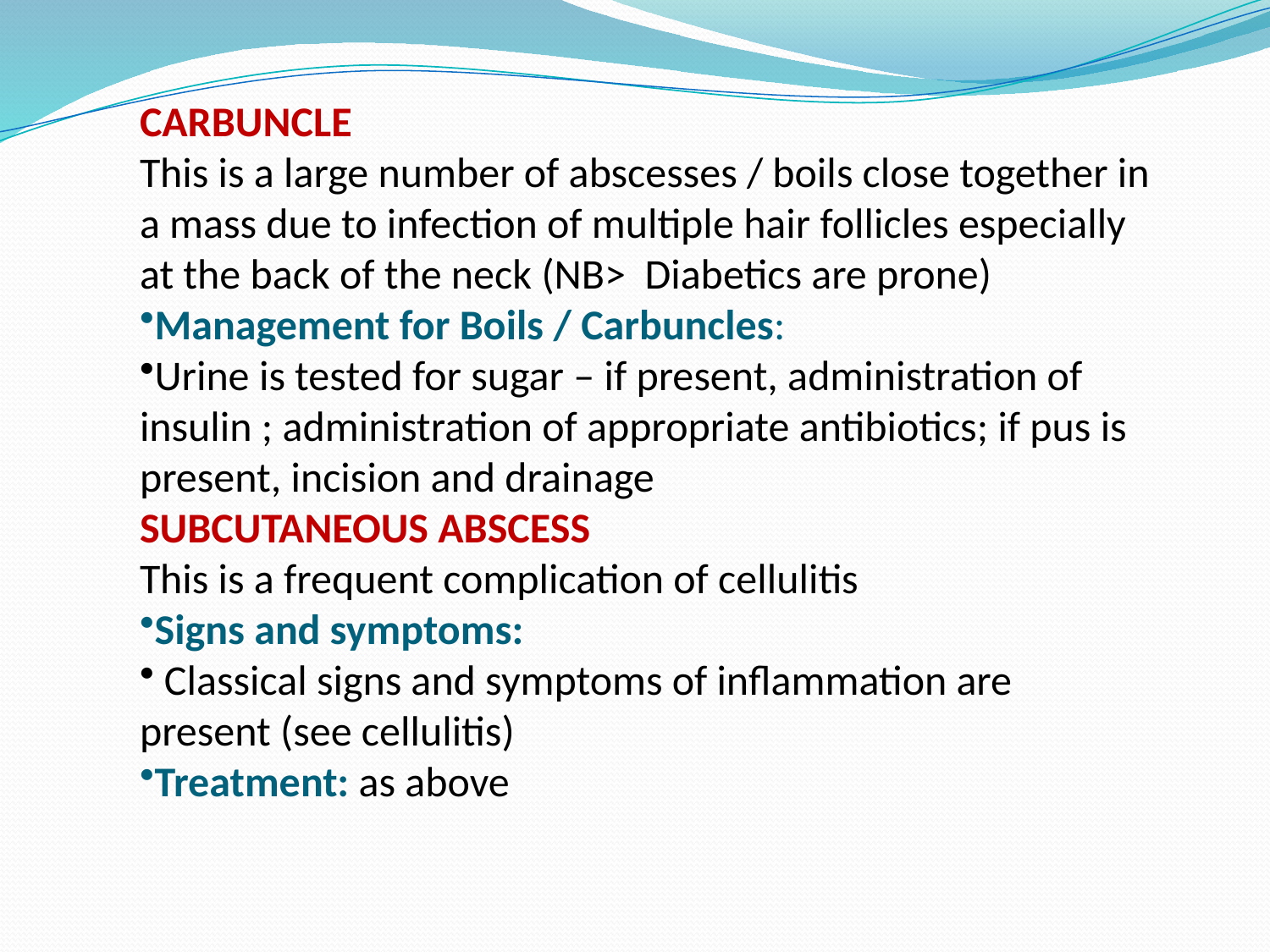

CARBUNCLE
This is a large number of abscesses / boils close together in a mass due to infection of multiple hair follicles especially at the back of the neck (NB>  Diabetics are prone)
Management for Boils / Carbuncles:
Urine is tested for sugar – if present, administration of insulin ; administration of appropriate antibiotics; if pus is present, incision and drainage
SUBCUTANEOUS ABSCESS
This is a frequent complication of cellulitis
Signs and symptoms:
 Classical signs and symptoms of inflammation are present (see cellulitis)
Treatment: as above